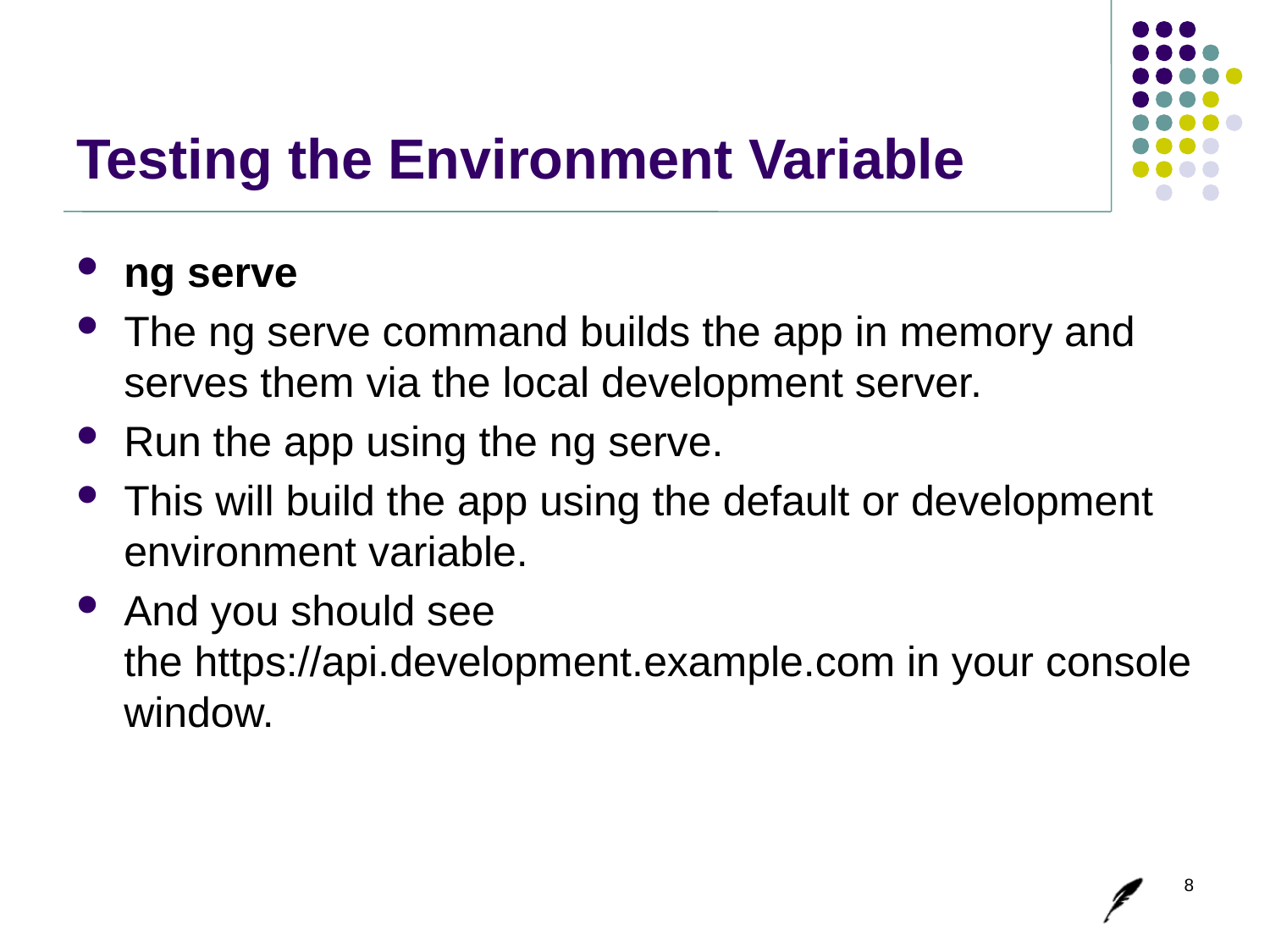

# Testing the Environment Variable
ng serve
The ng serve command builds the app in memory and serves them via the local development server.
Run the app using the ng serve.
This will build the app using the default or development environment variable.
And you should see the https://api.development.example.com in your console window.

8